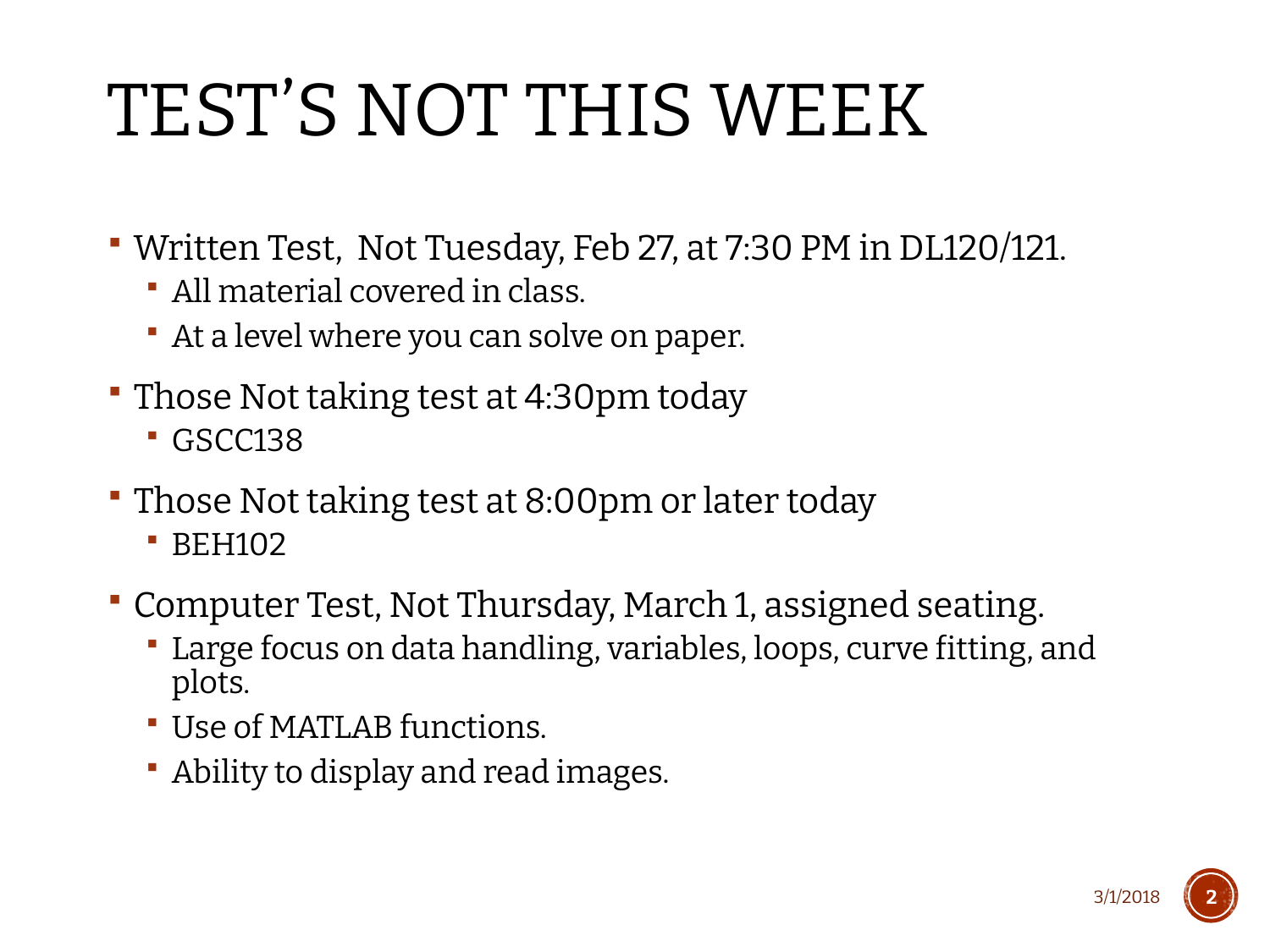

# Test’s NOT THIS week
Written Test,  Not Tuesday, Feb 27, at 7:30 PM in DL120/121.
All material covered in class.
At a level where you can solve on paper.
Those Not taking test at 4:30pm today
GSCC138
Those Not taking test at 8:00pm or later today
BEH102
Computer Test, Not Thursday, March 1, assigned seating.
Large focus on data handling, variables, loops, curve fitting, and plots.
Use of MATLAB functions.
Ability to display and read images.

3/1/2018
2